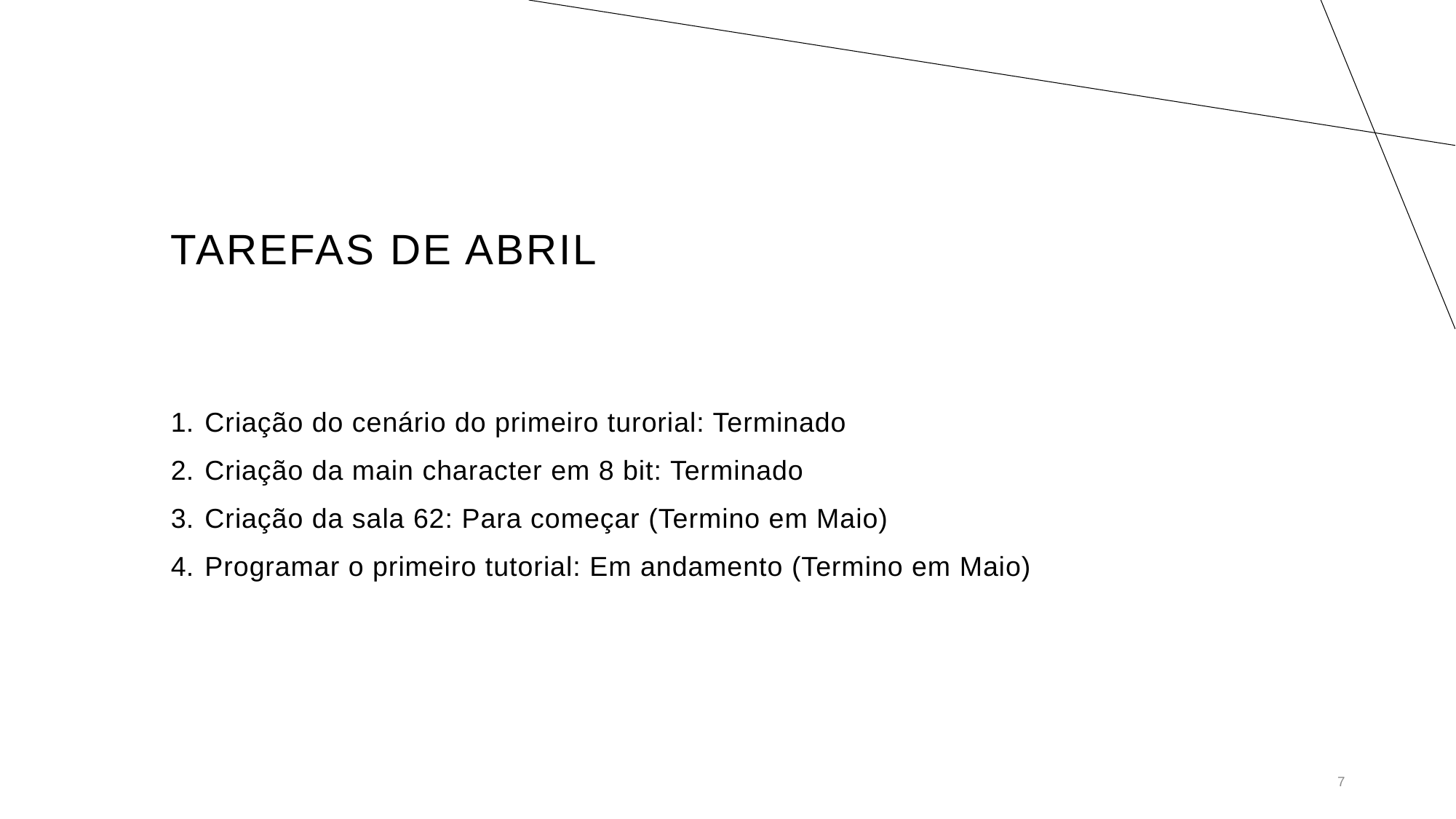

# Tarefas de abril
Criação do cenário do primeiro turorial: Terminado
Criação da main character em 8 bit: Terminado
Criação da sala 62: Para começar (Termino em Maio)
Programar o primeiro tutorial: Em andamento (Termino em Maio)

7